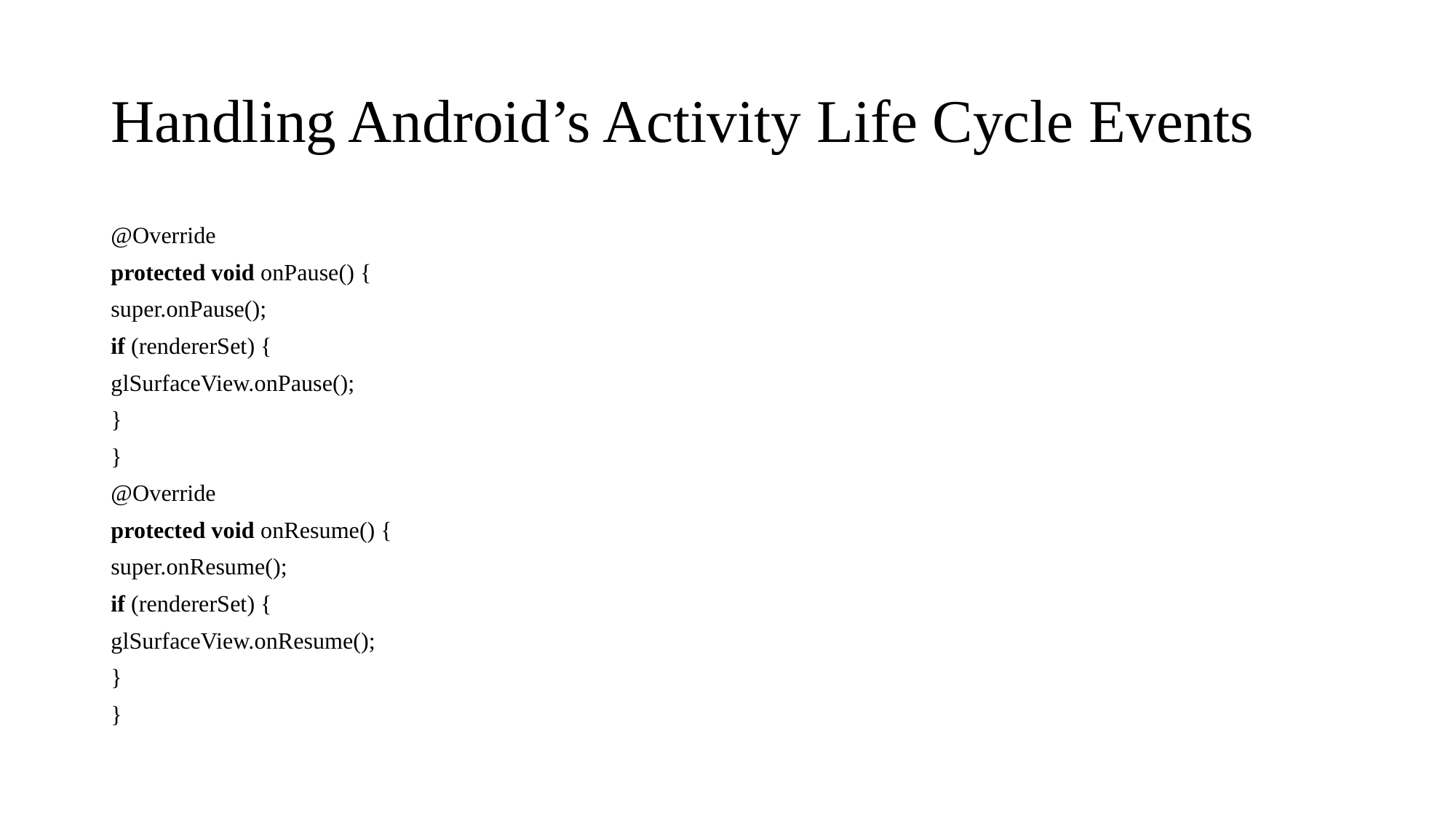

# Handling Android’s Activity Life Cycle Events
@Override
protected void onPause() {
super.onPause();
if (rendererSet) {
glSurfaceView.onPause();
}
}
@Override
protected void onResume() {
super.onResume();
if (rendererSet) {
glSurfaceView.onResume();
}
}